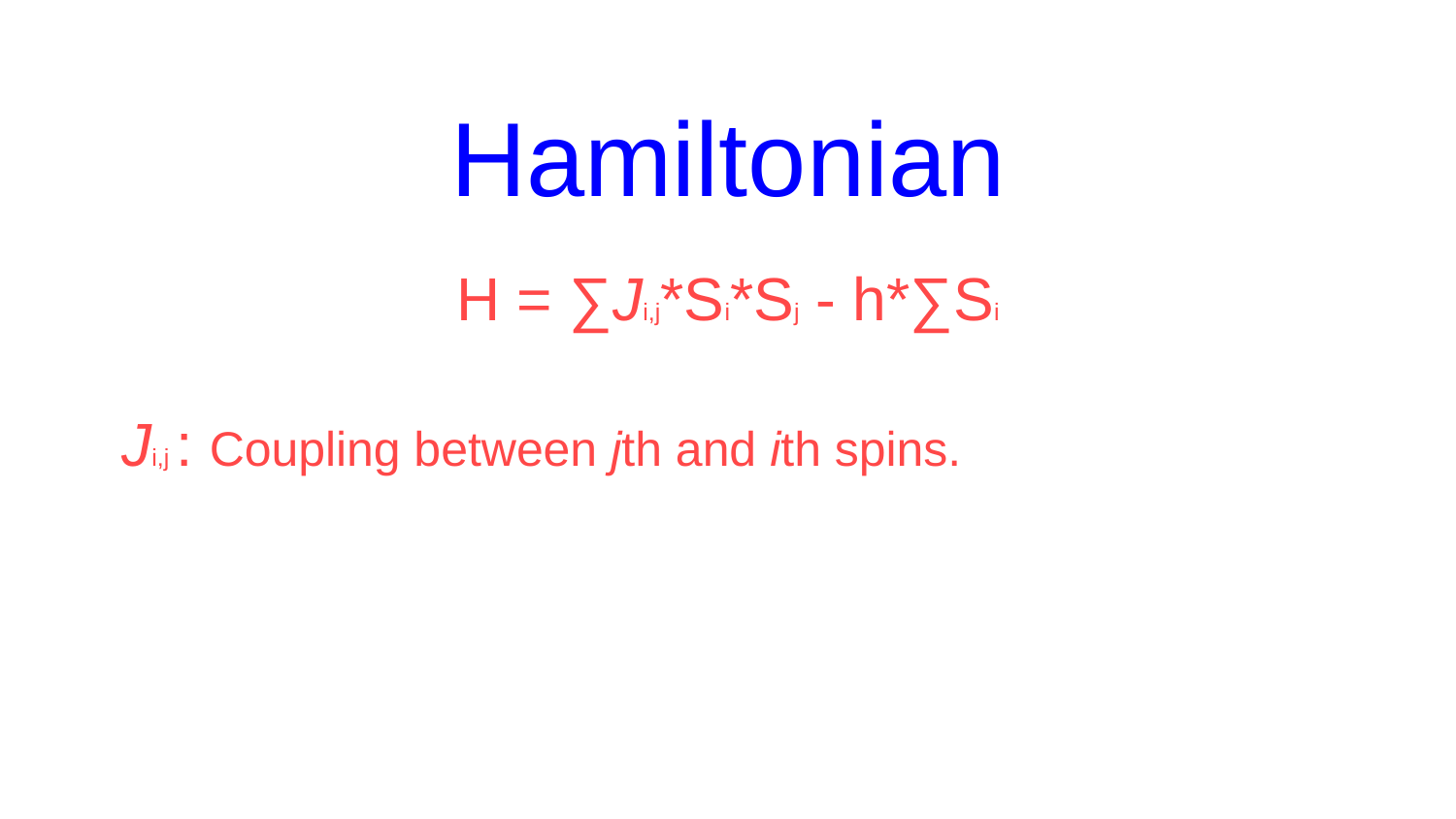

# Hamiltonian
H = ∑Ji,j*Si*Sj - h*∑Si

Ji,j : Coupling between jth and ith spins.